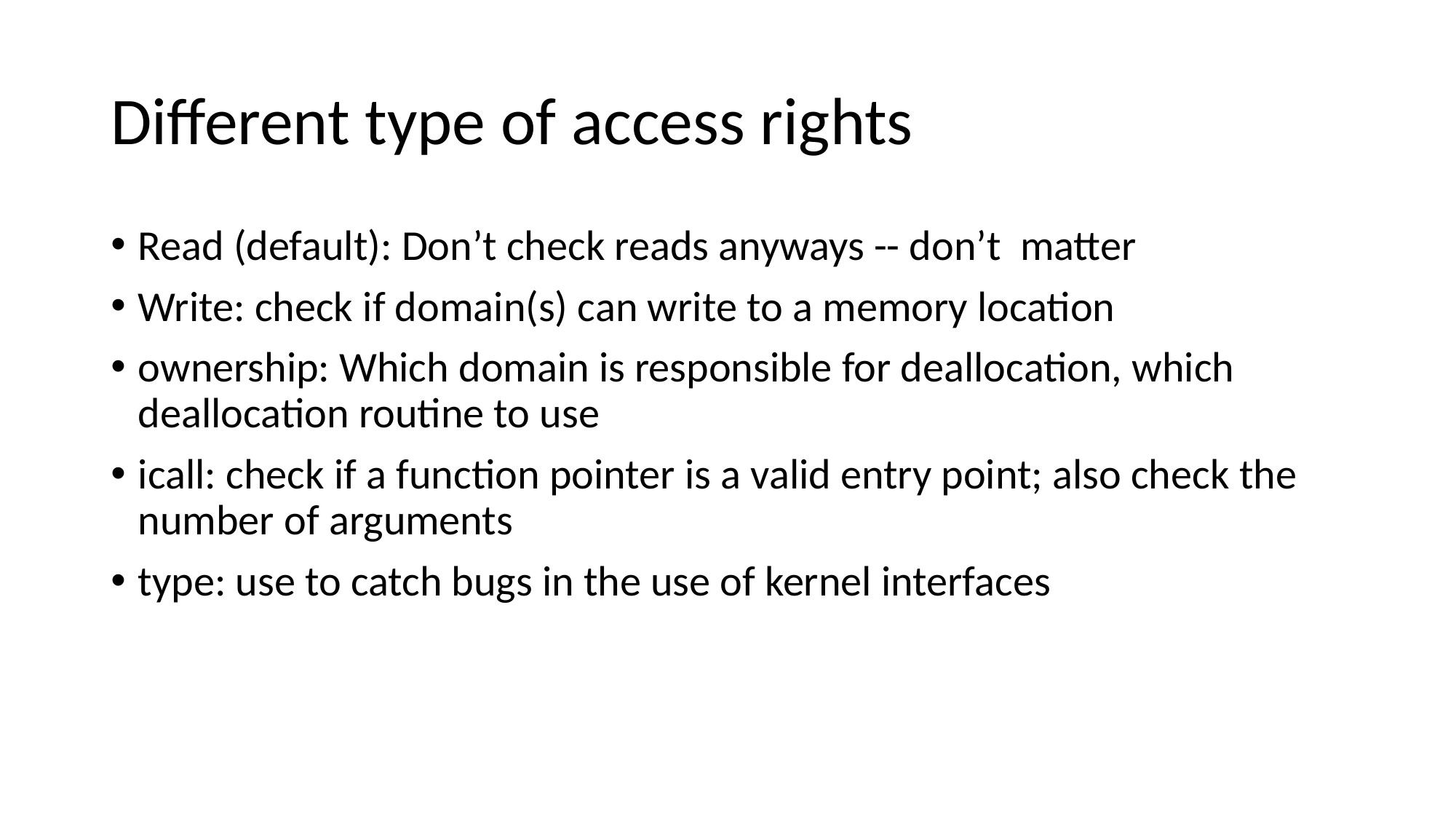

# Different type of access rights
Read (default): Don’t check reads anyways -- don’t  matter
Write: check if domain(s) can write to a memory location
ownership: Which domain is responsible for deallocation, which deallocation routine to use
icall: check if a function pointer is a valid entry point; also check the number of arguments
type: use to catch bugs in the use of kernel interfaces